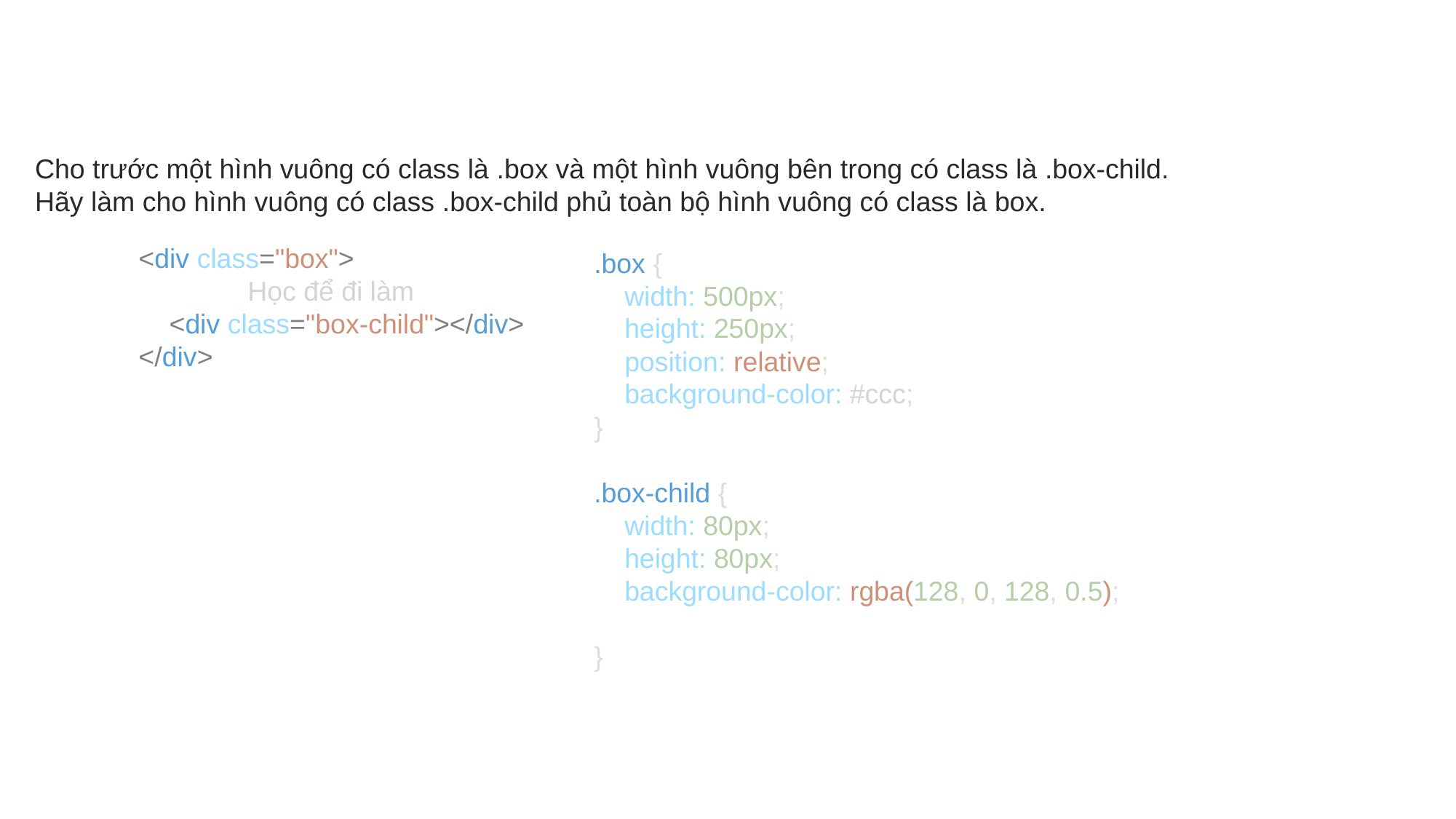

Cho trước một hình vuông có class là .box và một hình vuông bên trong có class là .box-child.
Hãy làm cho hình vuông có class .box-child phủ toàn bộ hình vuông có class là box.
<div class="box">
	Học để đi làm
    <div class="box-child"></div>
</div>

.box {
    width: 500px;
    height: 250px;
    position: relative;
    background-color: #ccc;
}
.box-child {
    width: 80px;
    height: 80px;
    background-color: rgba(128, 0, 128, 0.5);

}